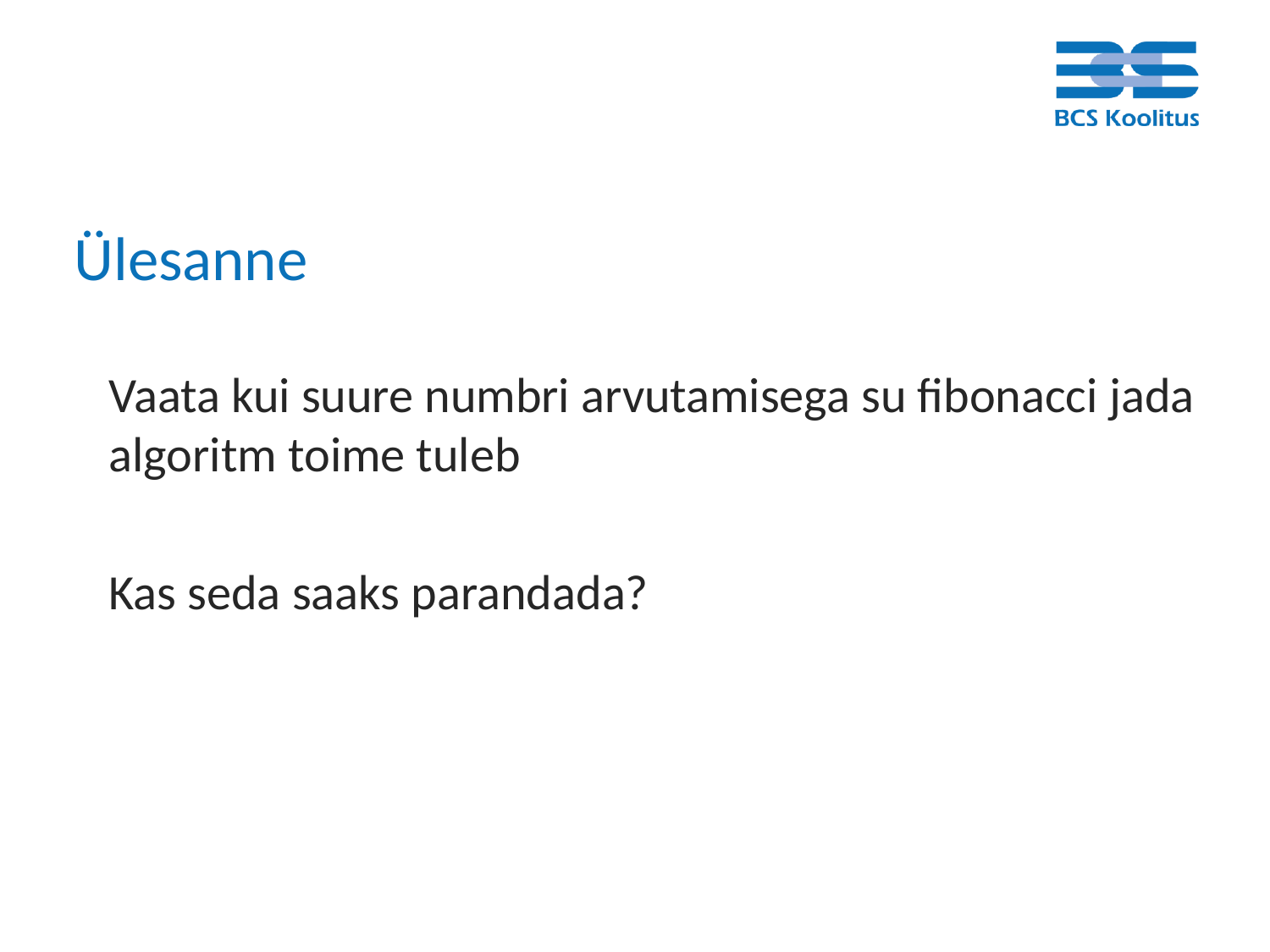

# Ülesanne

Vaata kui suure numbri arvutamisega su fibonacci jada algoritm toime tuleb

Kas seda saaks parandada?